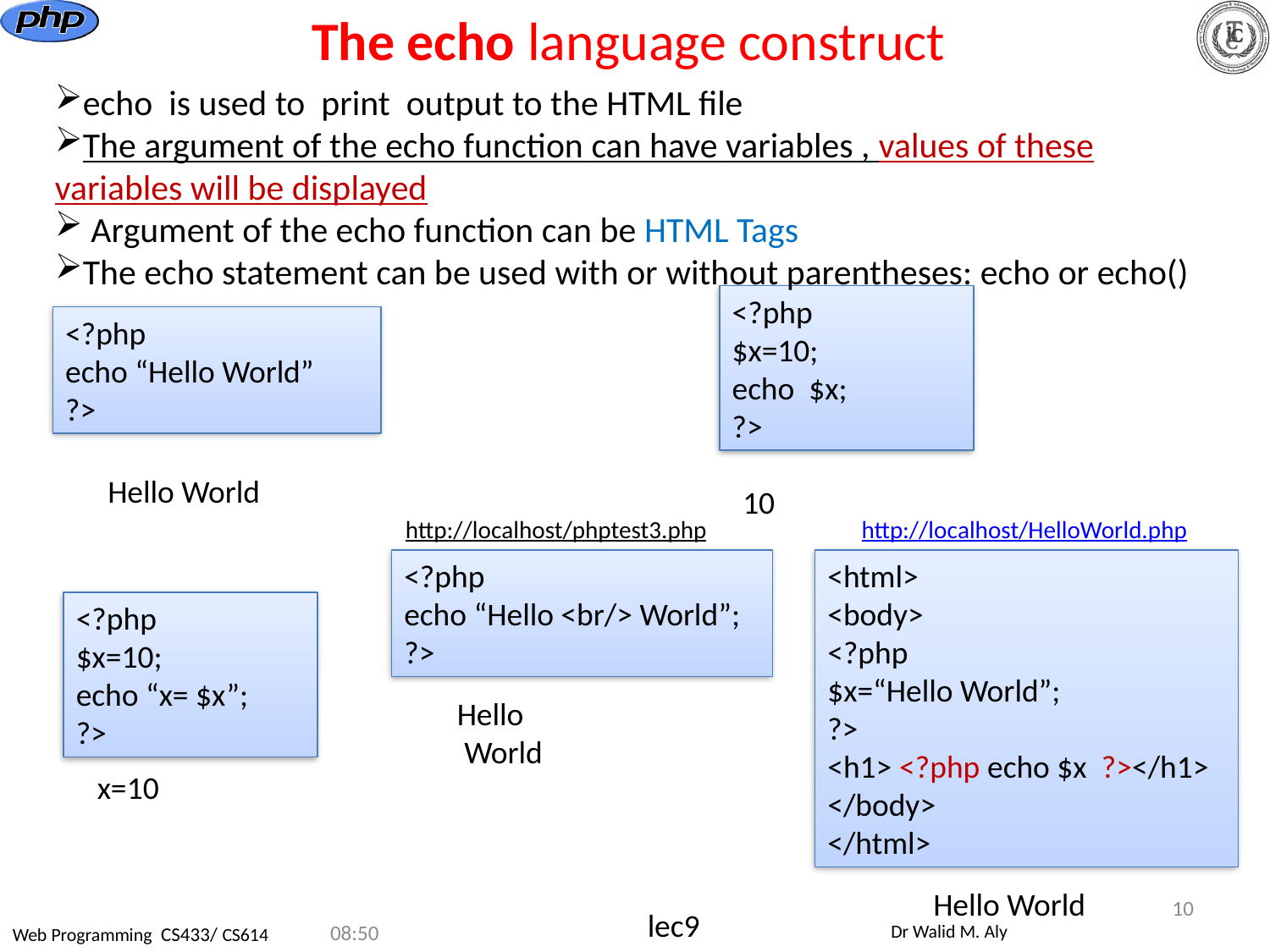

# The echo language construct
echo  is used to  print  output to the HTML file
The argument of the echo function can have variables , values of these variables will be displayed
 Argument of the echo function can be HTML Tags
The echo statement can be used with or without parentheses: echo or echo()
<?php
$x=10;
echo  $x;
?>
<?php
echo “Hello World”
?>
Hello World
10
http://localhost/phptest3.php
http://localhost/HelloWorld.php
<?php
echo “Hello <br/> World”;
?>
<html>
<body>
<?php
$x=“Hello World”;
?>
<h1> <?php echo $x  ?></h1>
</body>
</html>
<?php
$x=10;
echo “x= $x”;
?>
Hello
 World
x=10
Hello World
10